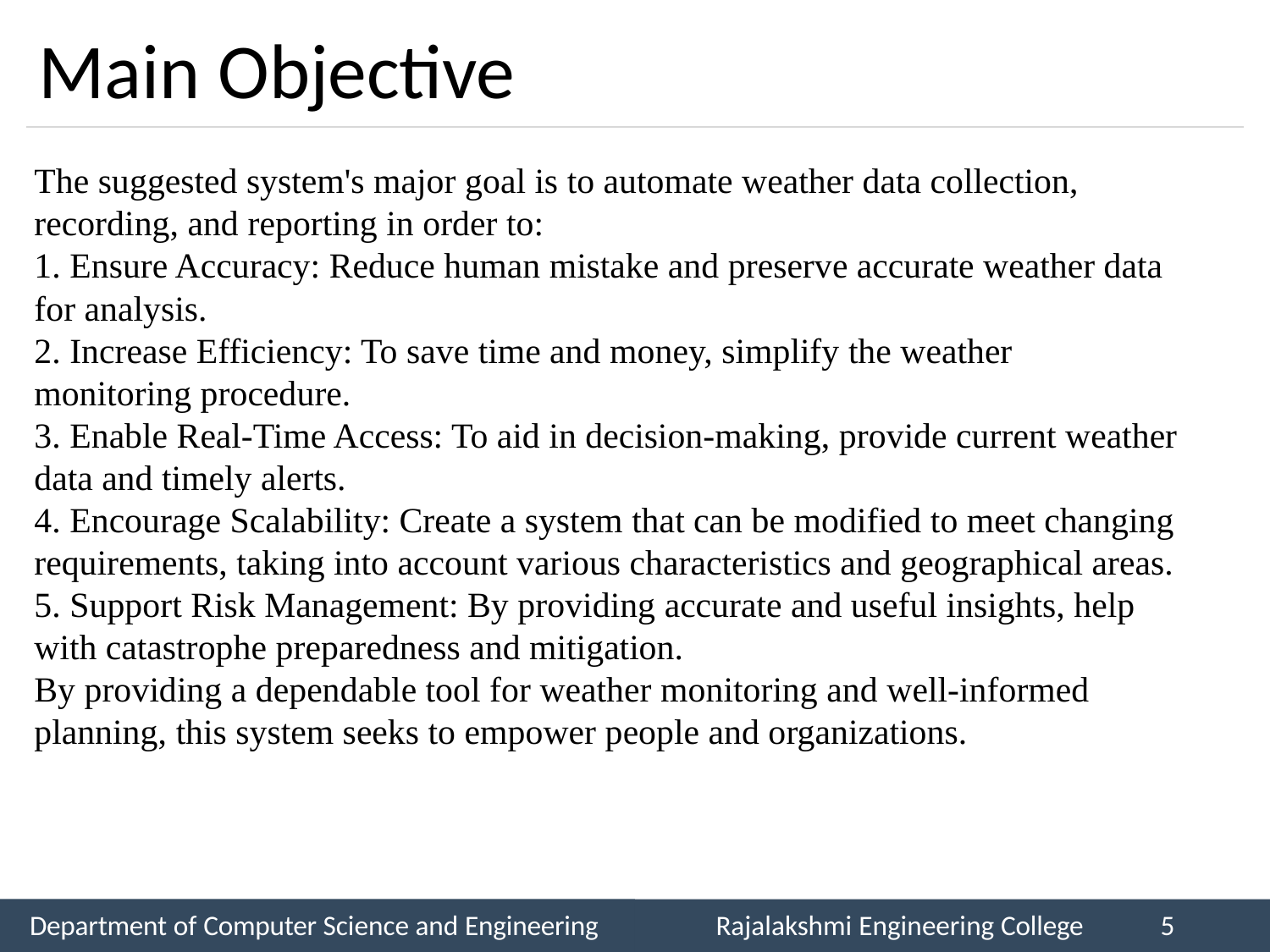

# Main Objective
The suggested system's major goal is to automate weather data collection, recording, and reporting in order to:
1. Ensure Accuracy: Reduce human mistake and preserve accurate weather data for analysis.
2. Increase Efficiency: To save time and money, simplify the weather monitoring procedure.
3. Enable Real-Time Access: To aid in decision-making, provide current weather data and timely alerts.
4. Encourage Scalability: Create a system that can be modified to meet changing requirements, taking into account various characteristics and geographical areas.
5. Support Risk Management: By providing accurate and useful insights, help with catastrophe preparedness and mitigation.
By providing a dependable tool for weather monitoring and well-informed planning, this system seeks to empower people and organizations.
Department of Computer Science and Engineering
Rajalakshmi Engineering College
5